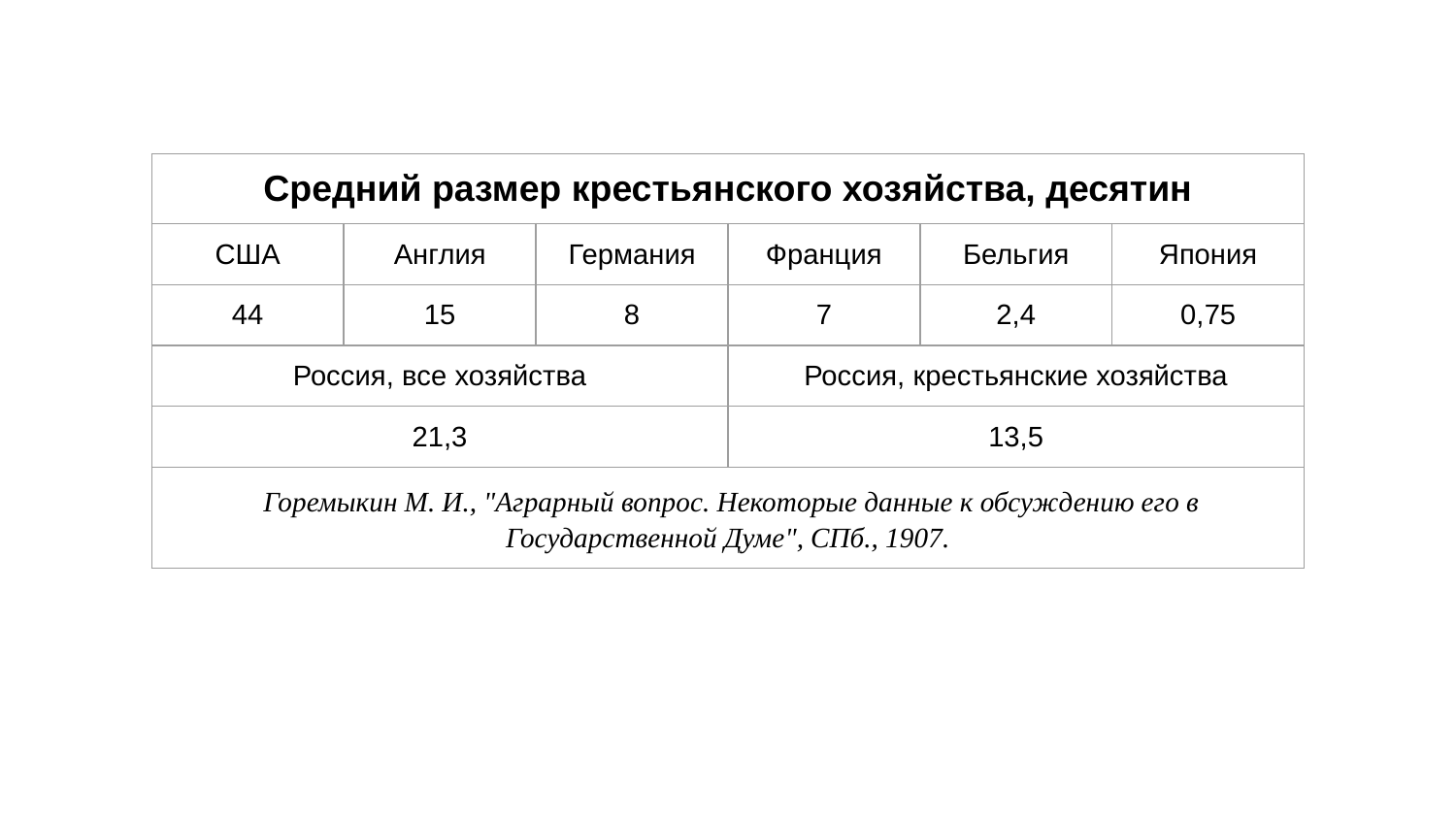

| Средний размер крестьянского хозяйства, десятин |  |  |  |  |  |
| --- | --- | --- | --- | --- | --- |
| США | Англия | Германия | Франция | Бельгия | Япония |
| 44 | 15 | 8 | 7 | 2,4 | 0,75 |
| Россия, все хозяйства |  |  | Россия, крестьянские хозяйства |  |  |
| 21,3 |  |  | 13,5 |  |  |
| Горемыкин М. И., "Аграрный вопрос. Некоторые данные к обсуждению его в Государственной Думе", СПб., 1907. |  |  |  |  |  |